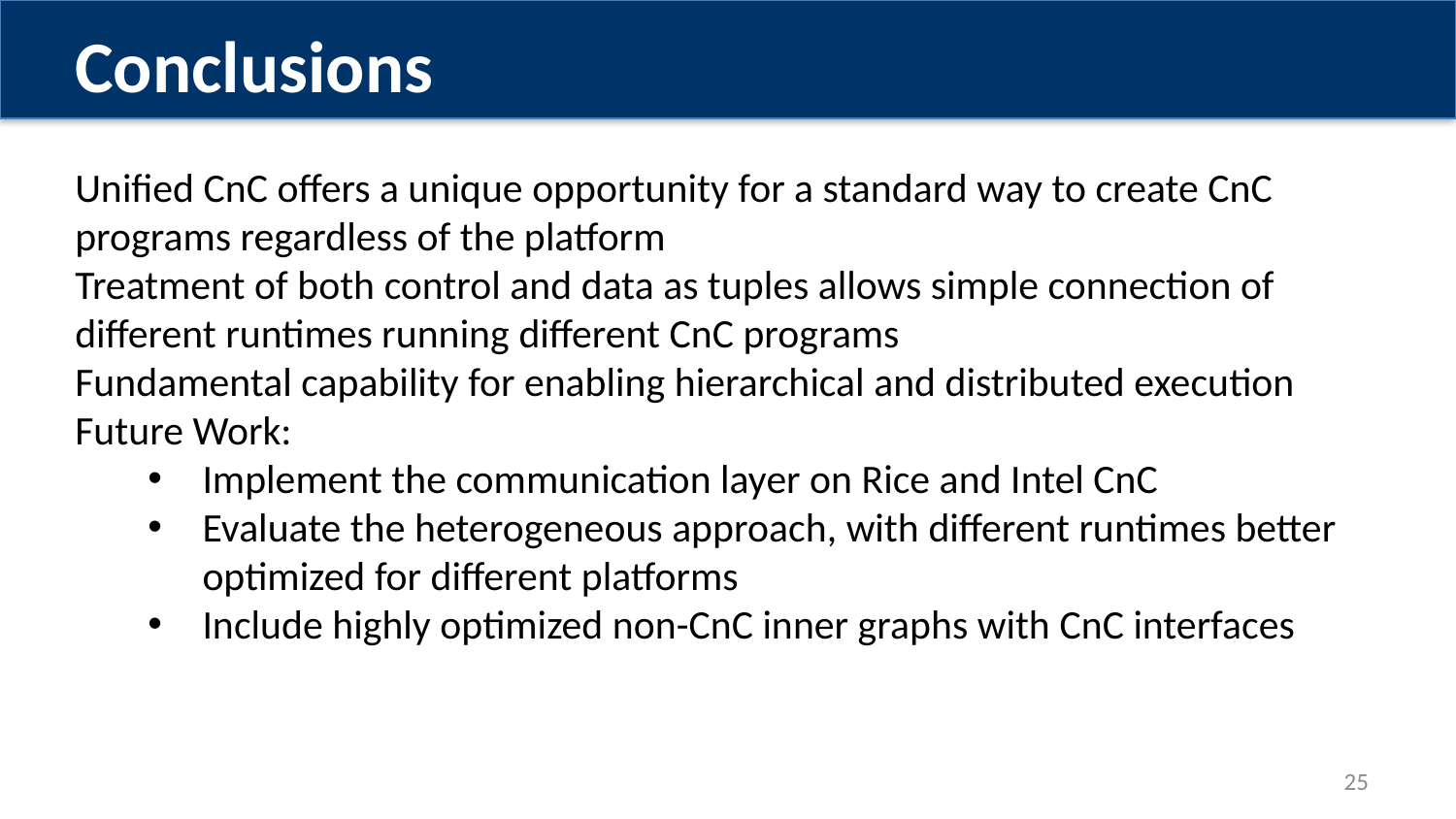

Conclusions
Unified CnC offers a unique opportunity for a standard way to create CnC programs regardless of the platform
Treatment of both control and data as tuples allows simple connection of different runtimes running different CnC programs
Fundamental capability for enabling hierarchical and distributed execution
Future Work:
Implement the communication layer on Rice and Intel CnC
Evaluate the heterogeneous approach, with different runtimes better optimized for different platforms
Include highly optimized non-CnC inner graphs with CnC interfaces

25